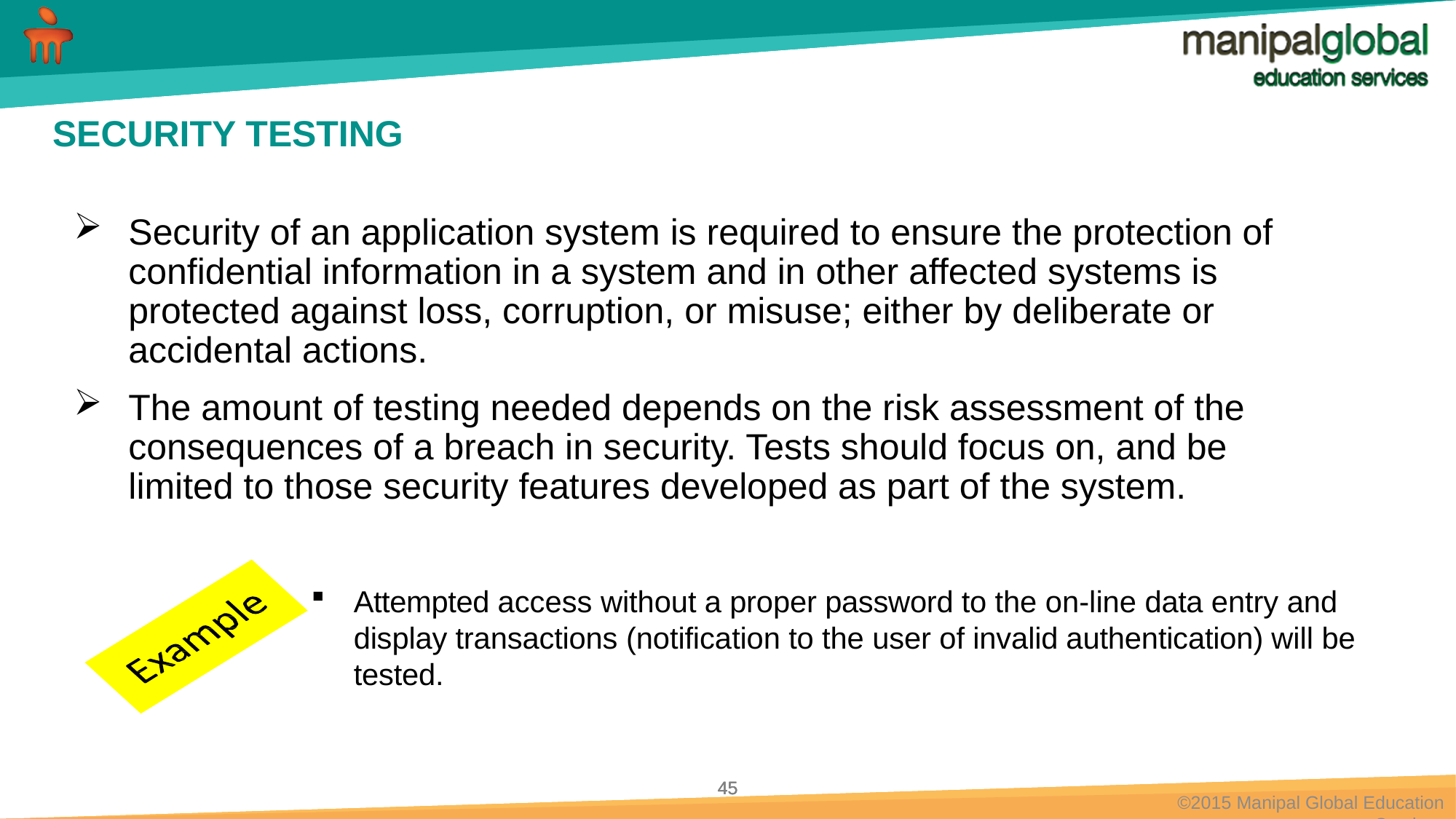

# SECURITY TESTING
Security of an application system is required to ensure the protection of confidential information in a system and in other affected systems is protected against loss, corruption, or misuse; either by deliberate or accidental actions.
The amount of testing needed depends on the risk assessment of the consequences of a breach in security. Tests should focus on, and be limited to those security features developed as part of the system.

Attempted access without a proper password to the on-line data entry and display transactions (notification to the user of invalid authentication) will be tested.